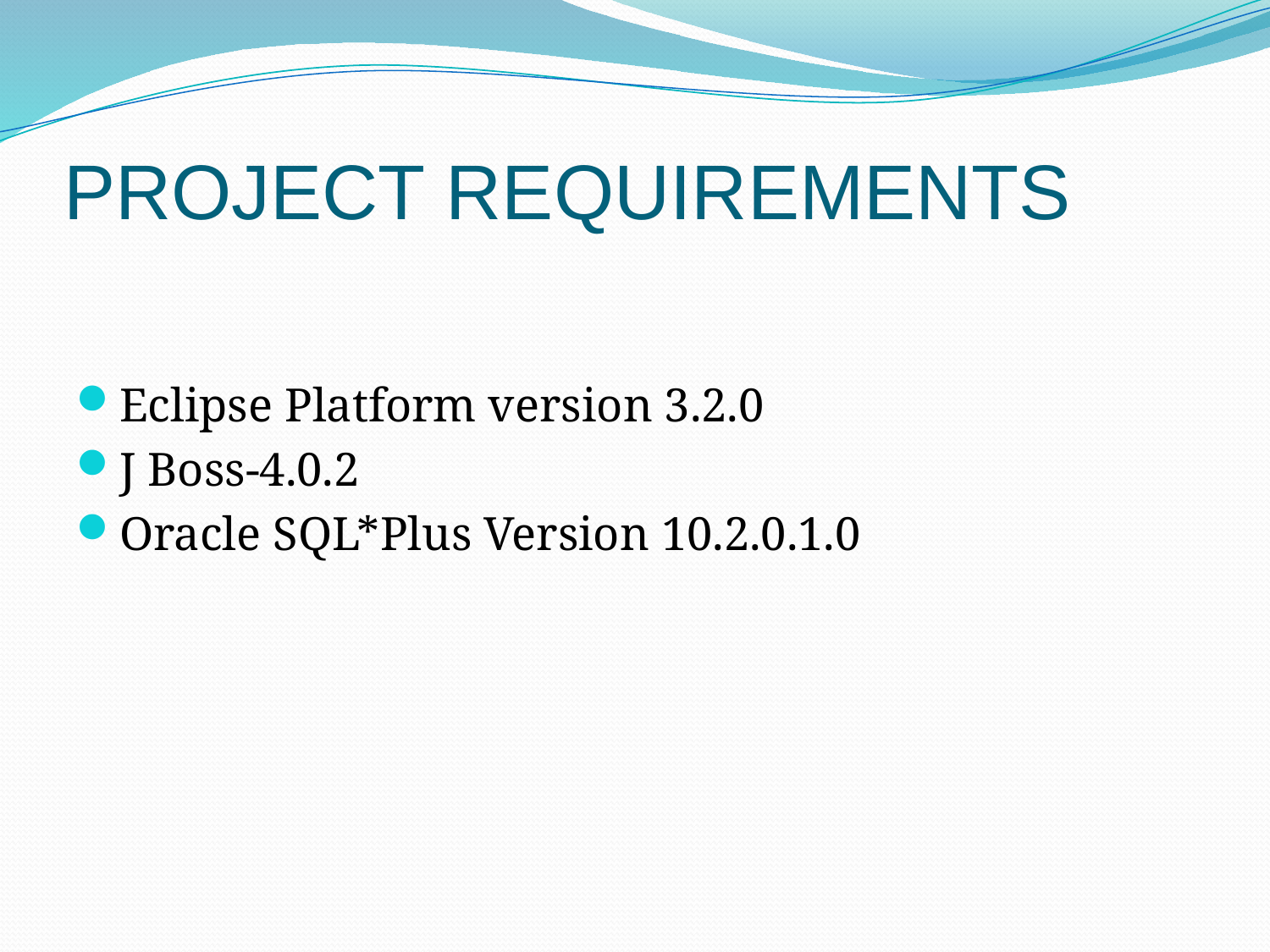

# PROJECT REQUIREMENTS
Eclipse Platform version 3.2.0
J Boss-4.0.2
Oracle SQL*Plus Version 10.2.0.1.0